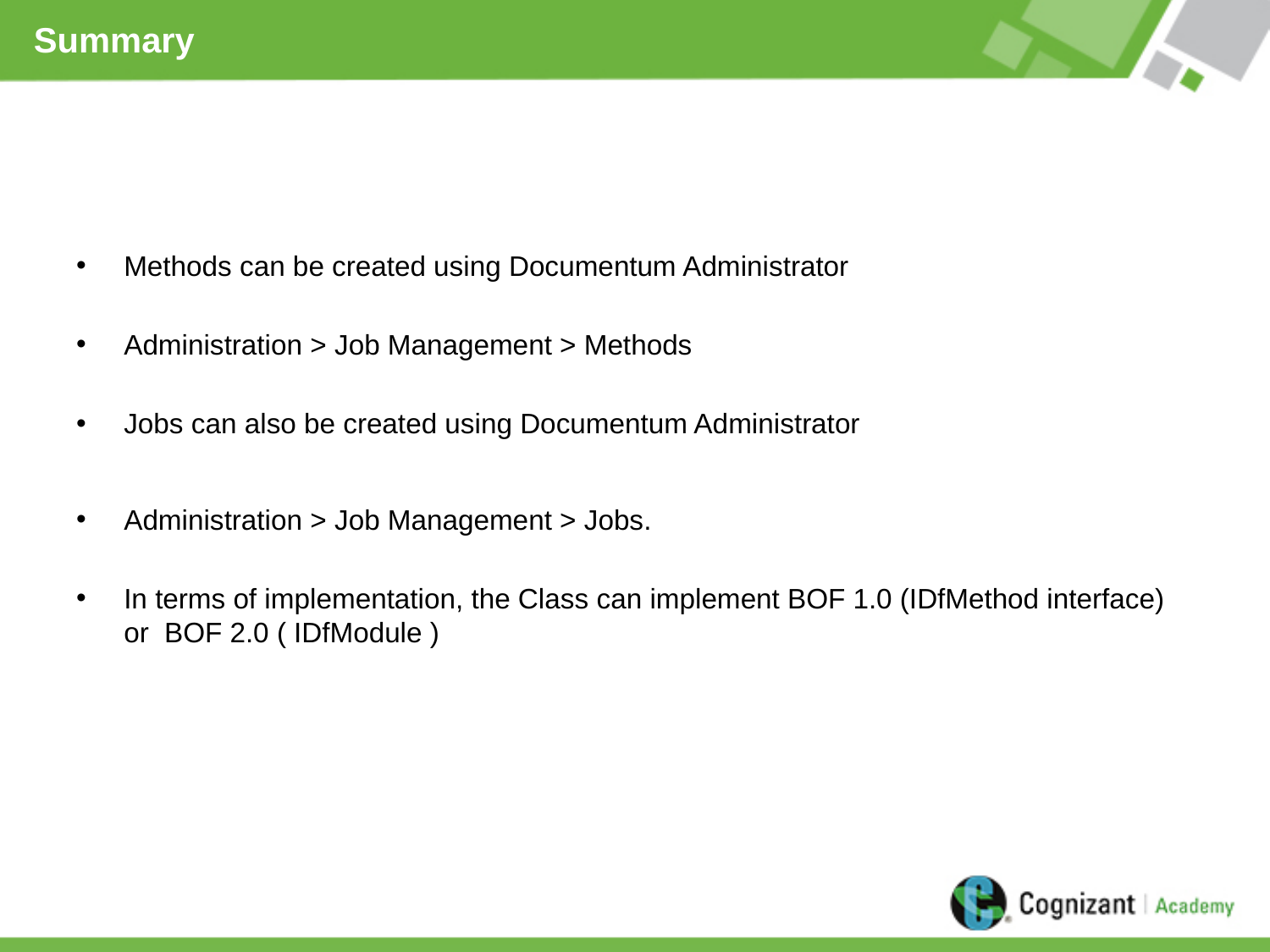

# Summary

Methods can be created using Documentum Administrator

Administration > Job Management > Methods

Jobs can also be created using Documentum Administrator

Administration > Job Management > Jobs.

In terms of implementation, the Class can implement BOF 1.0 (IDfMethod interface) or  BOF 2.0 ( IDfModule )